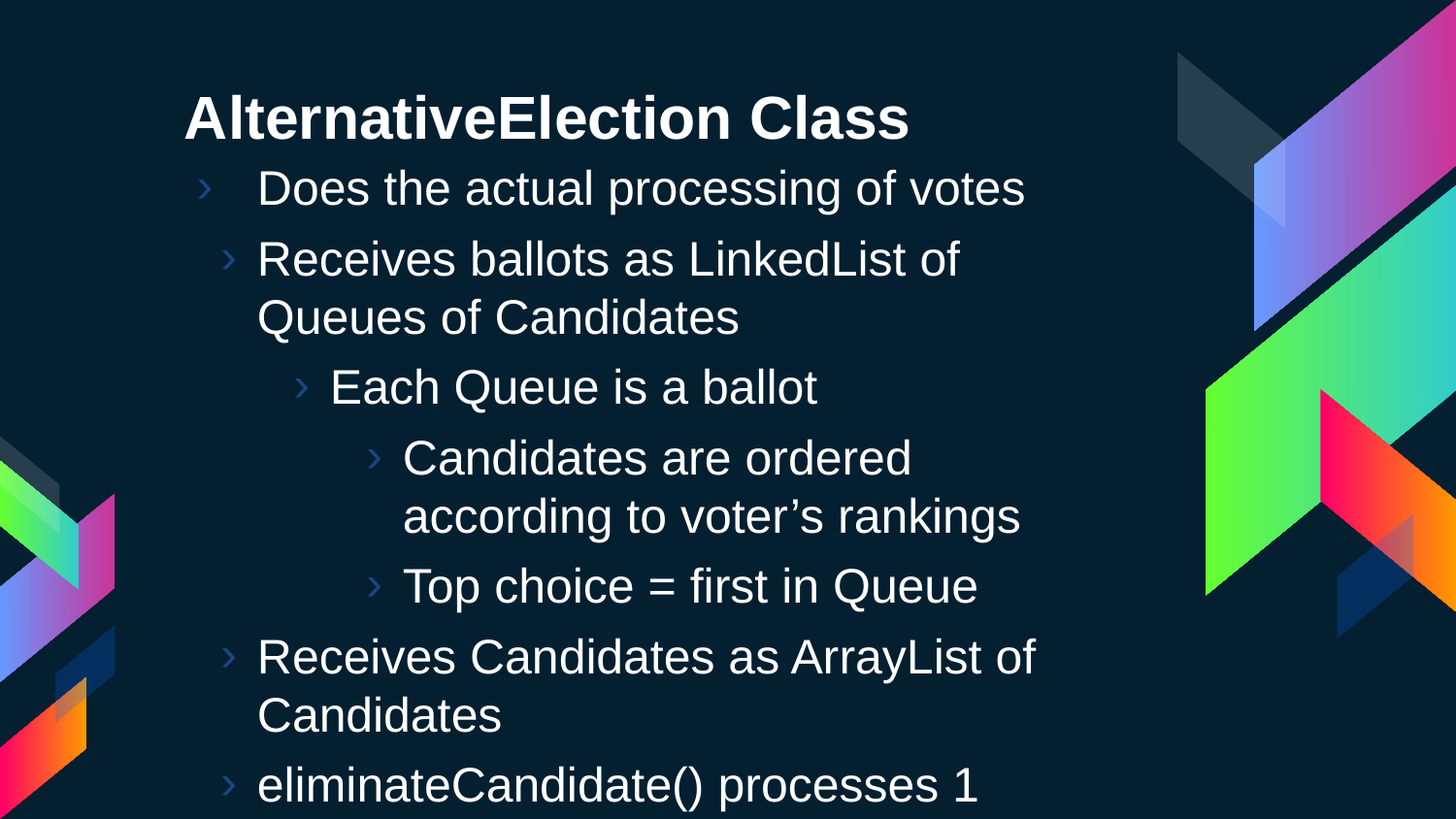

# AlternativeElection Class
Does the actual processing of votes
Receives ballots as LinkedList of Queues of Candidates
Each Queue is a ballot
Candidates are ordered according to voter’s rankings
Top choice = first in Queue
Receives Candidates as ArrayList of Candidates
eliminateCandidate() processes 1 round of votes